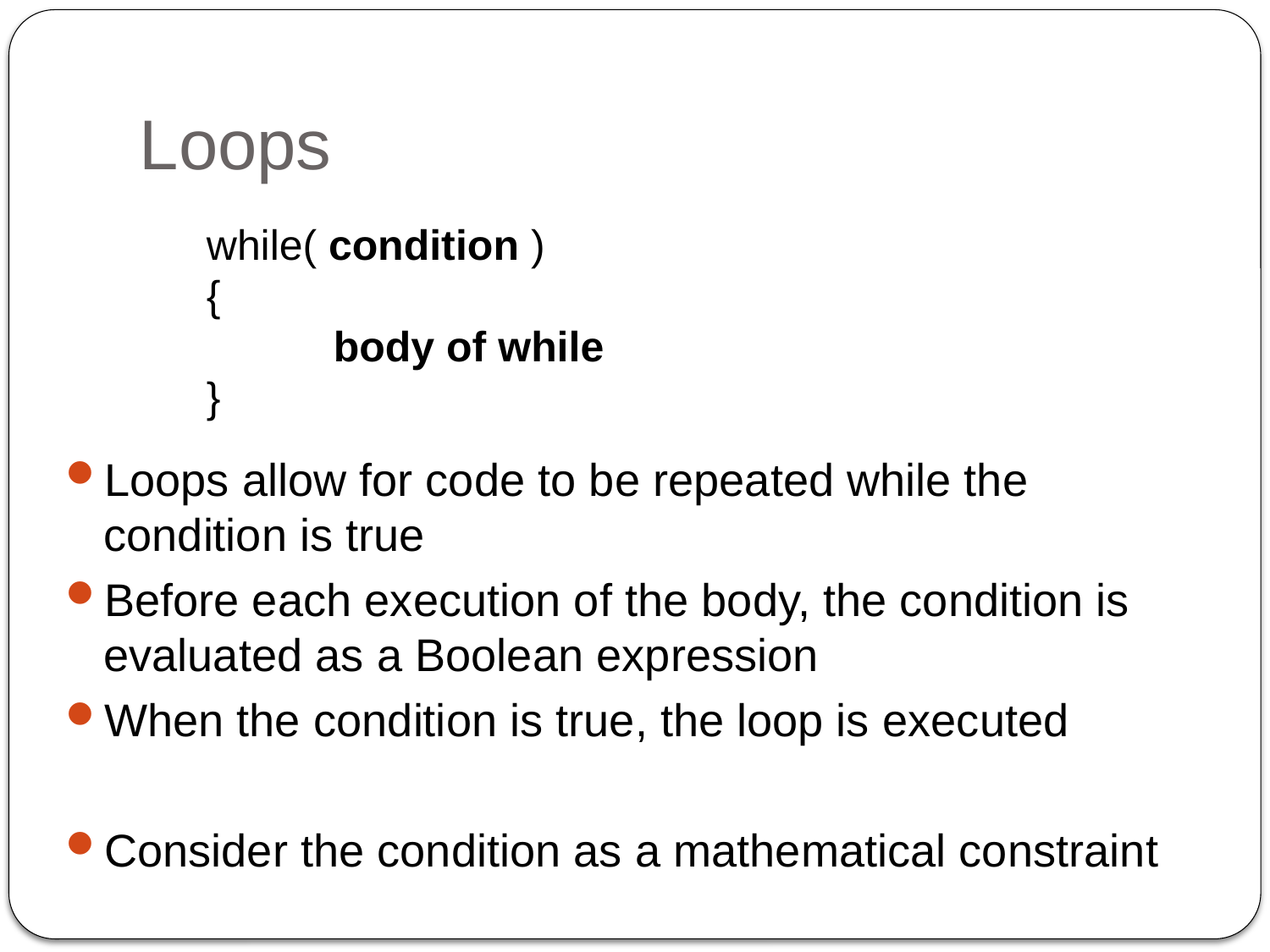

# Loops
while( condition )
{
	body of while
}
Loops allow for code to be repeated while the condition is true
Before each execution of the body, the condition is evaluated as a Boolean expression
When the condition is true, the loop is executed

Consider the condition as a mathematical constraint